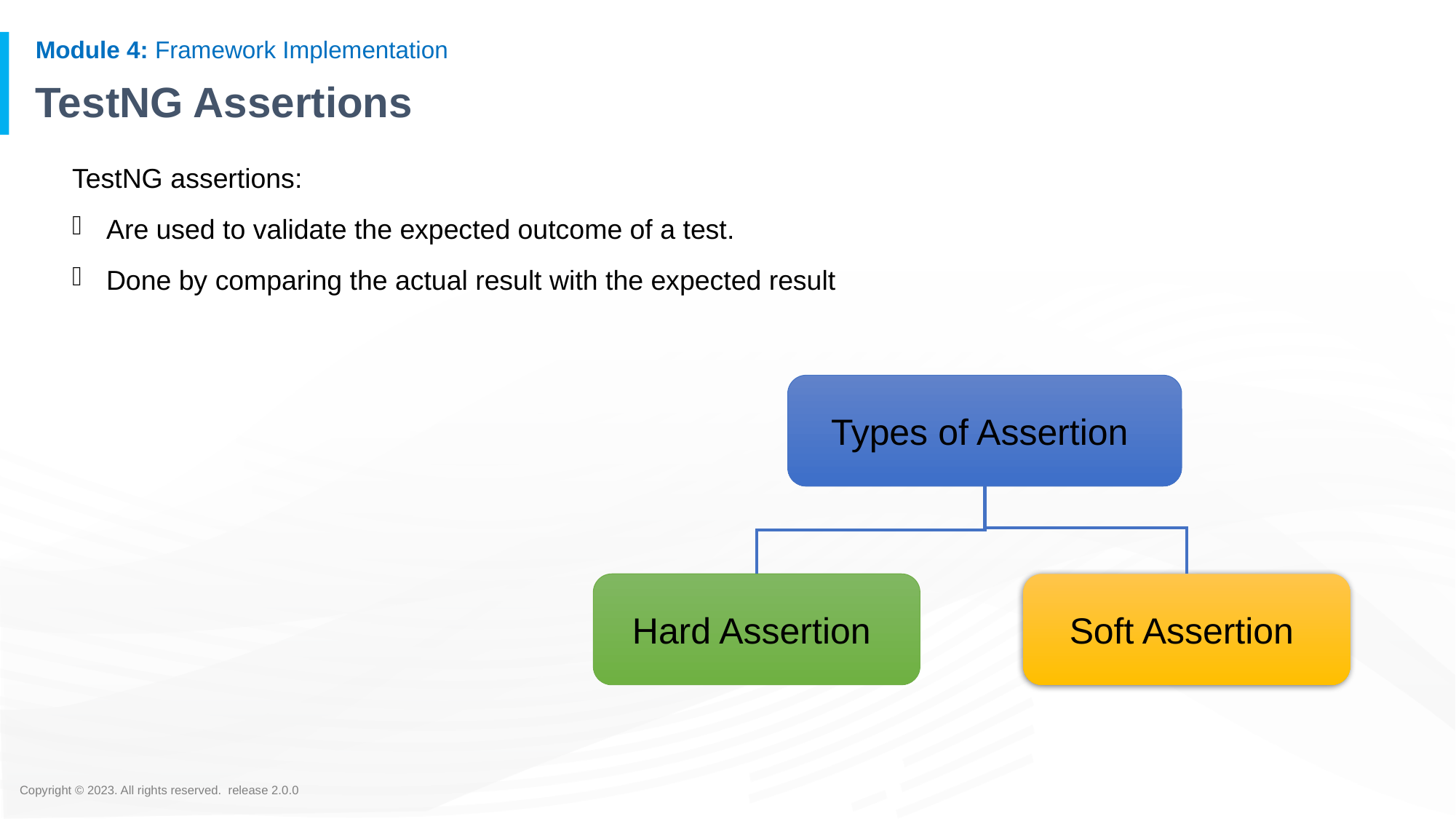

# TestNG Assertions
TestNG assertions:
Are used to validate the expected outcome of a test.
Done by comparing the actual result with the expected result
Types of Assertion
Hard Assertion
Soft Assertion